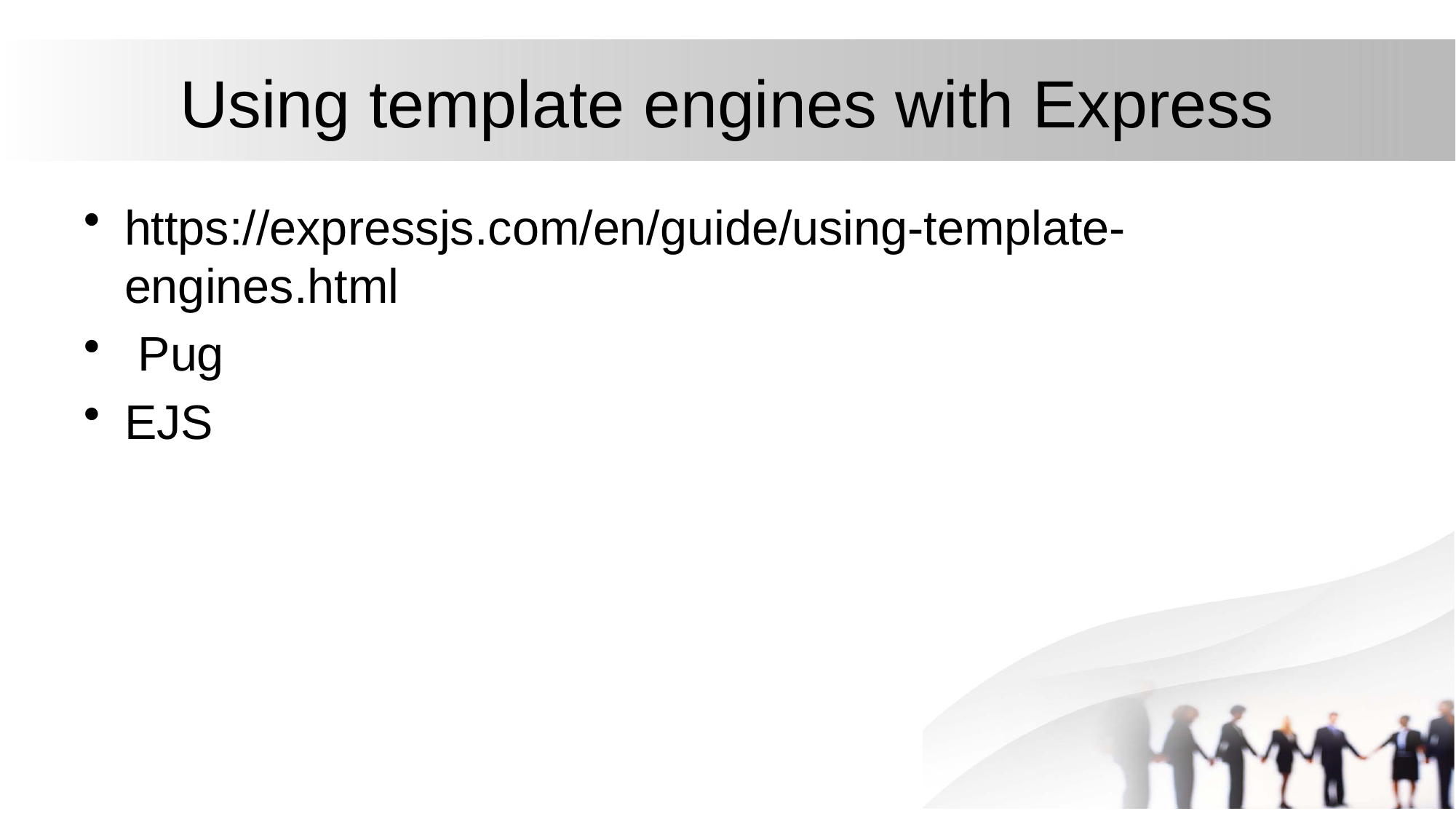

# Using template engines with Express
https://expressjs.com/en/guide/using-template-engines.html
 Pug
EJS